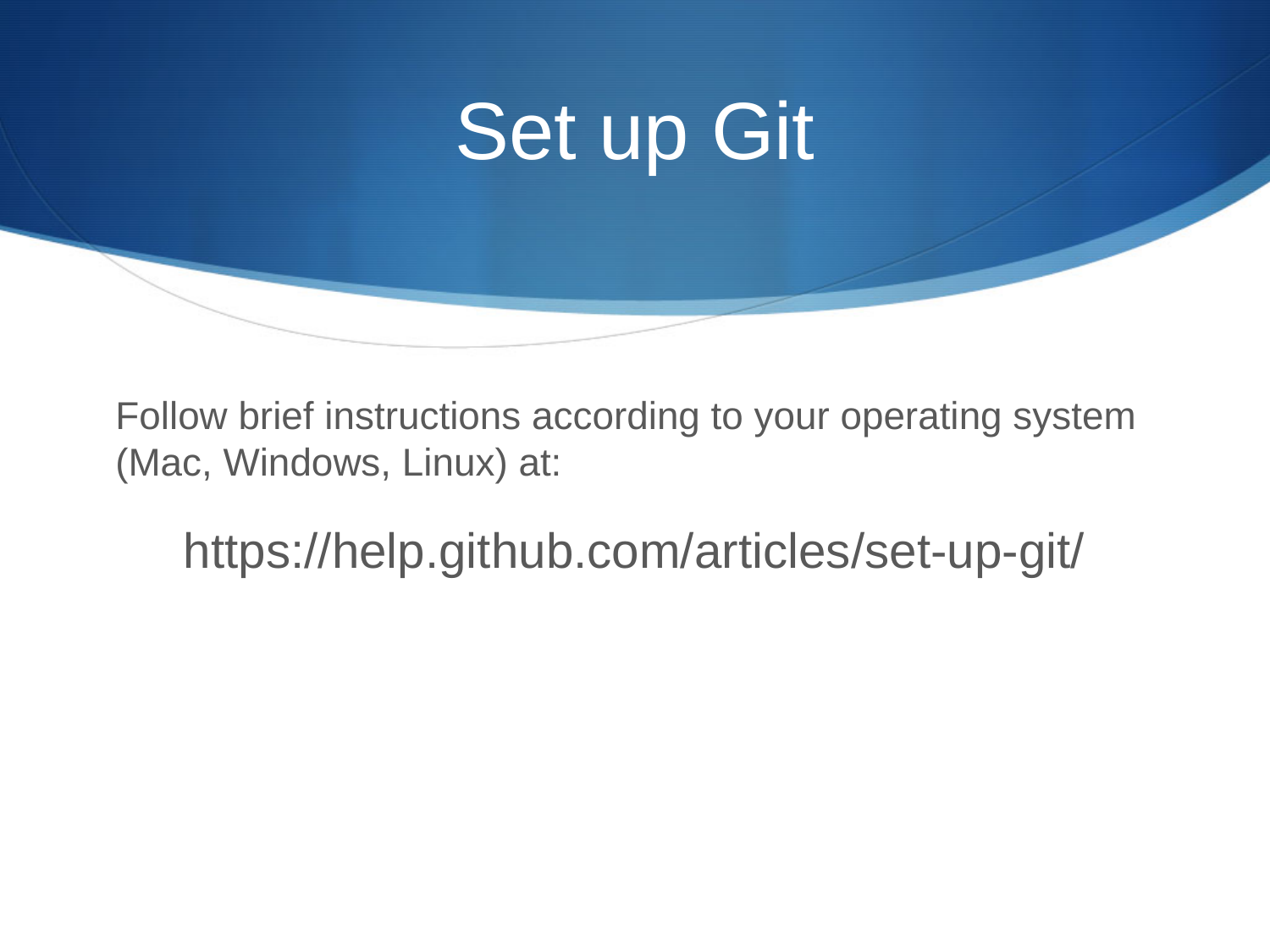

# Set up Git
Follow brief instructions according to your operating system (Mac, Windows, Linux) at:
https://help.github.com/articles/set-up-git/